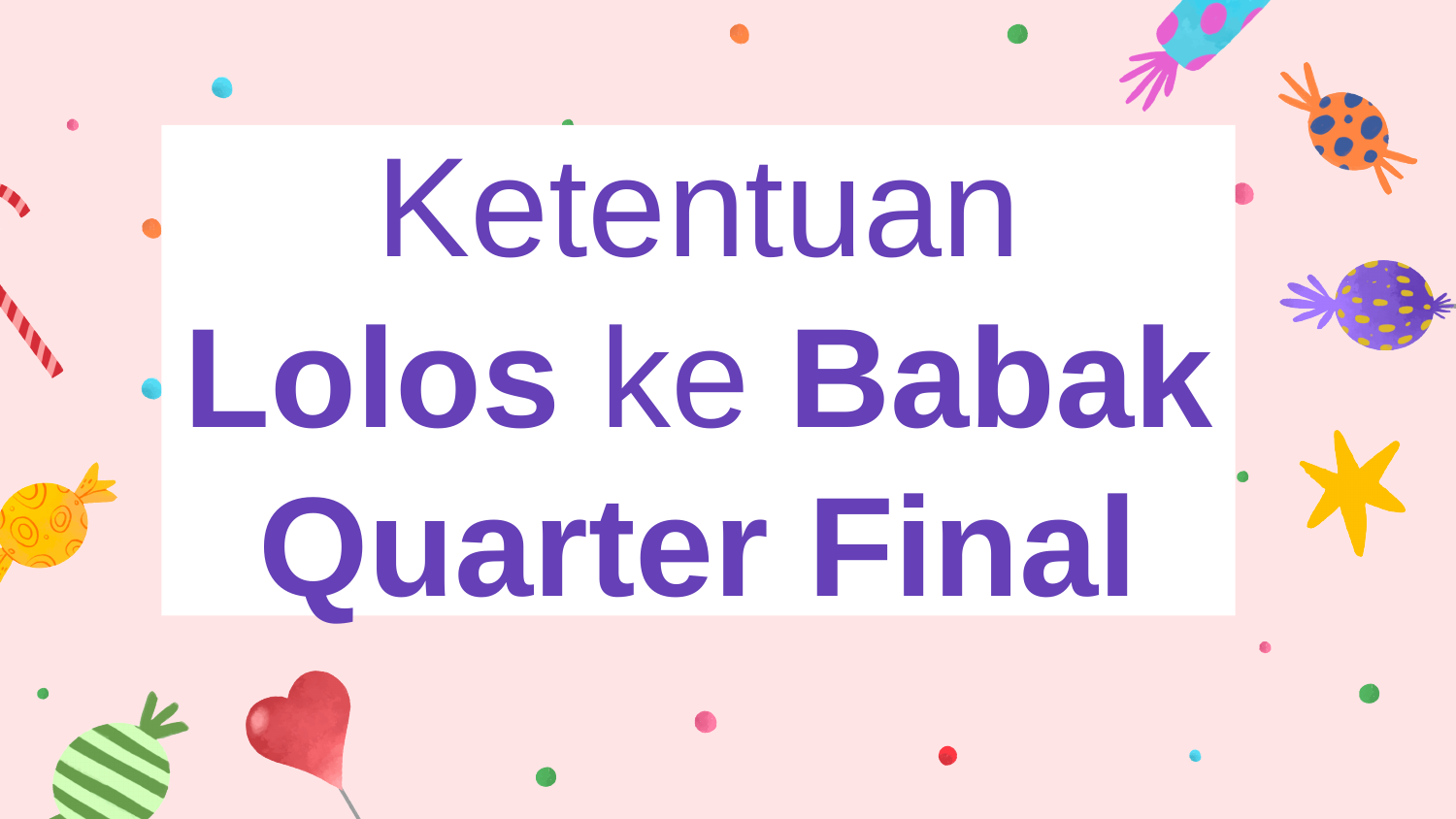

# Ketentuan Lolos ke Babak Quarter Final